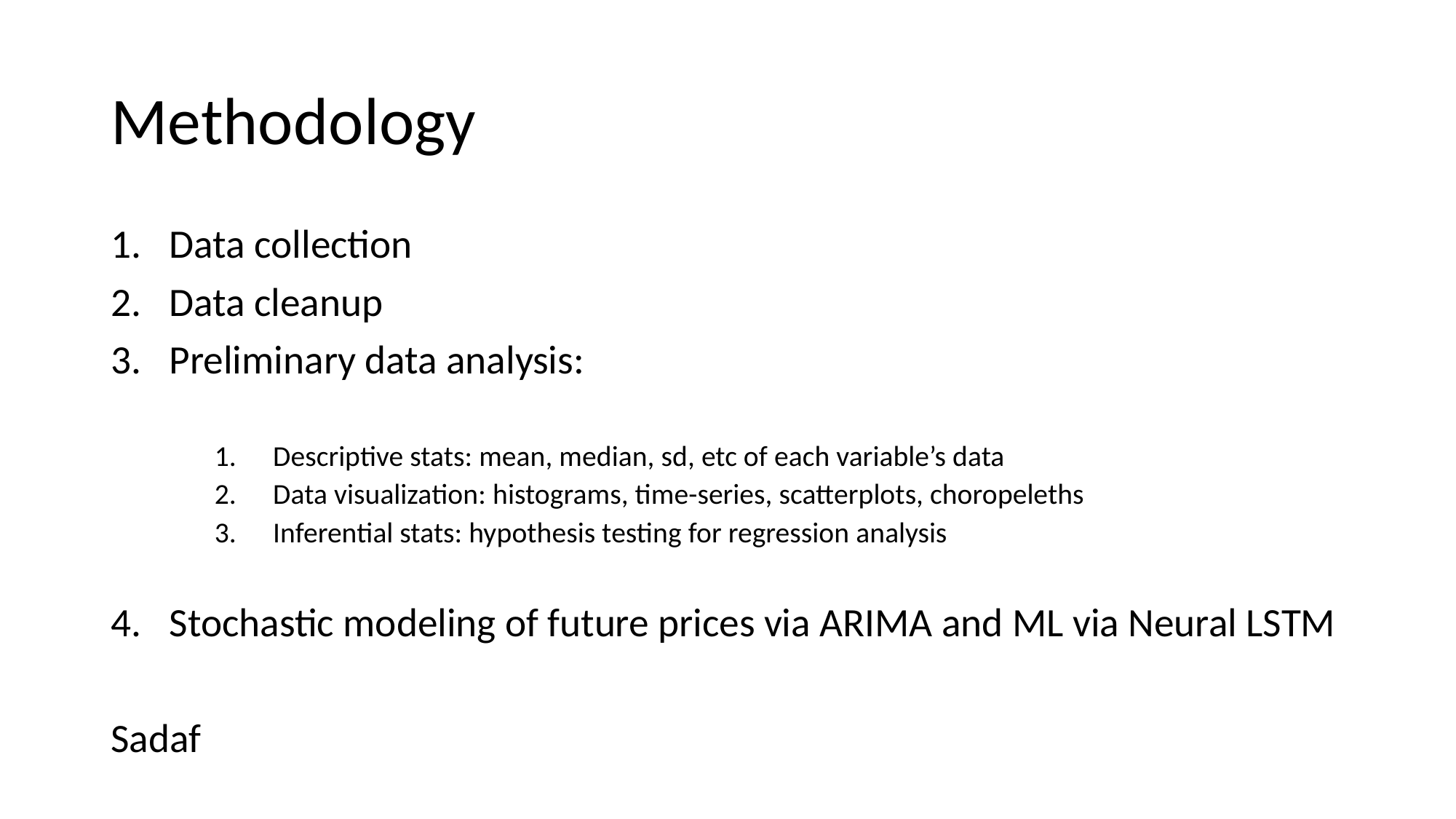

# Methodology
Data collection
Data cleanup
Preliminary data analysis:

Descriptive stats: mean, median, sd, etc of each variable’s data
Data visualization: histograms, time-series, scatterplots, choropeleths
Inferential stats: hypothesis testing for regression analysis

Stochastic modeling of future prices via ARIMA and ML via Neural LSTM

Sadaf